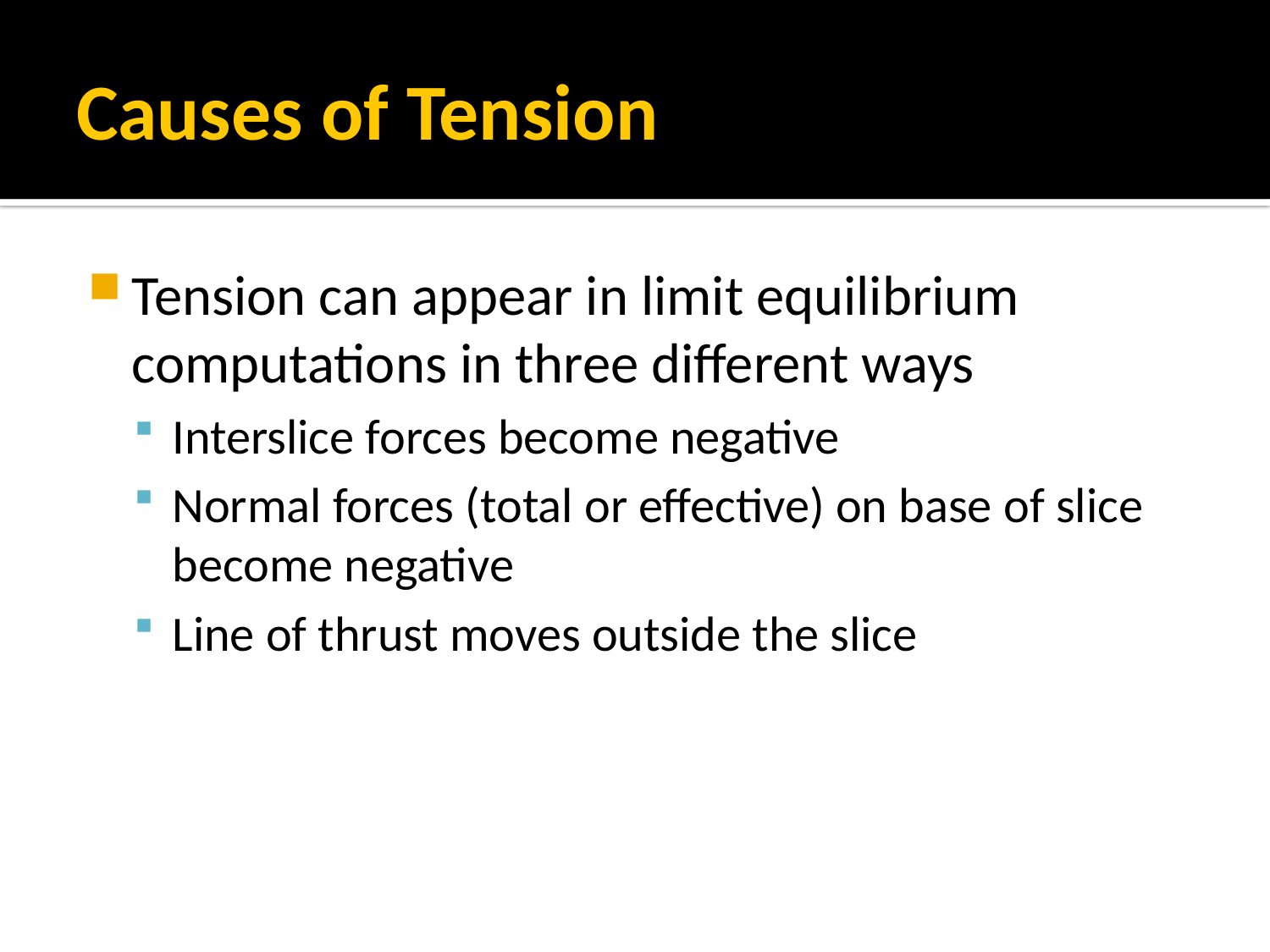

# Causes of Tension
Tension can appear in limit equilibrium computations in three different ways
Interslice forces become negative
Normal forces (total or effective) on base of slice become negative
Line of thrust moves outside the slice